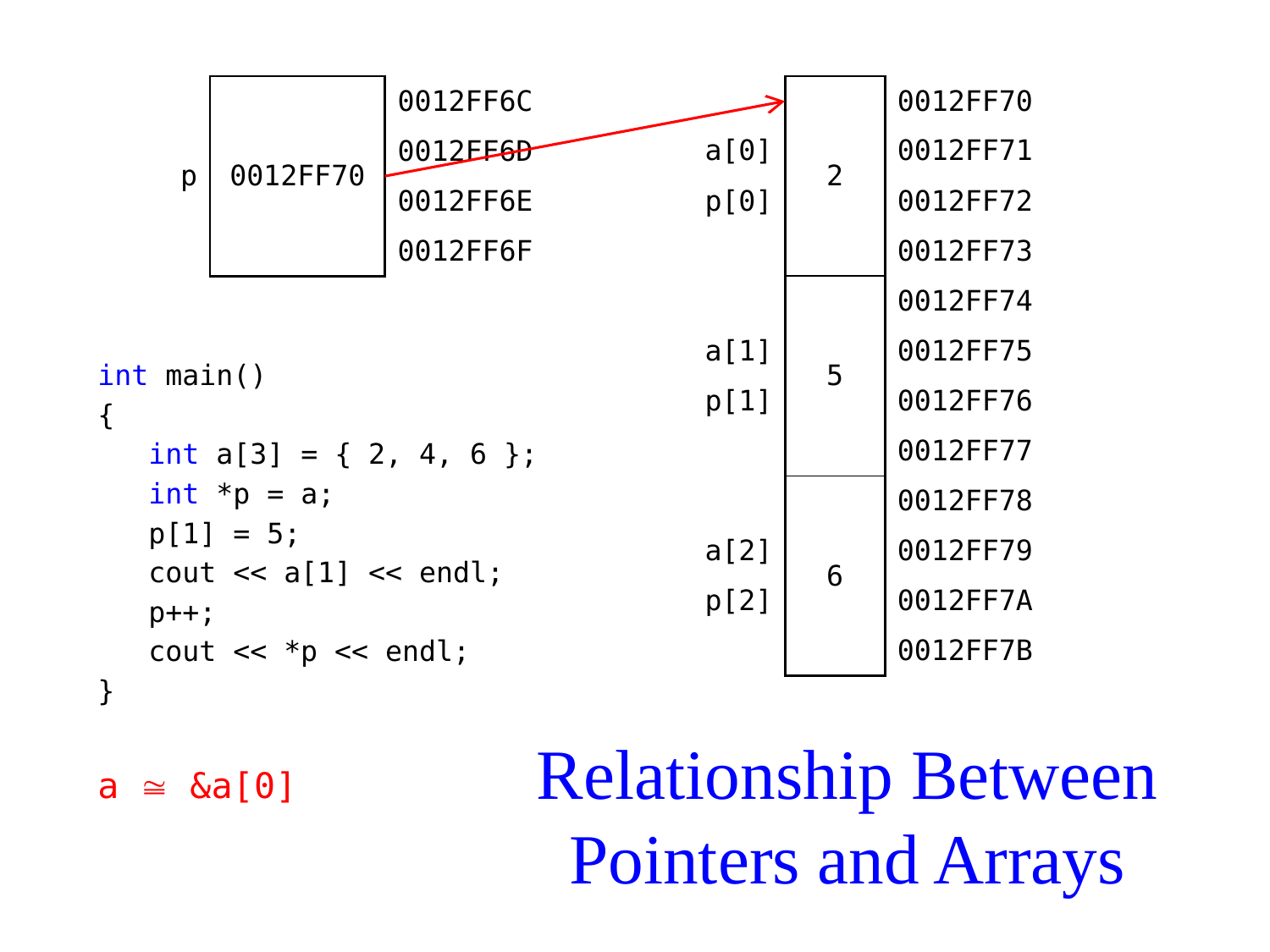

|  | 2 | 0012FF70 |
| --- | --- | --- |
| a[0] |  | 0012FF71 |
| p[0] |  | 0012FF72 |
|  |  | 0012FF73 |
|  | 5 | 0012FF74 |
| a[1] |  | 0012FF75 |
| p[1] |  | 0012FF76 |
|  |  | 0012FF77 |
|  | 6 | 0012FF78 |
| a[2] |  | 0012FF79 |
| p[2] |  | 0012FF7A |
|  |  | 0012FF7B |
| p | 0012FF70 | 0012FF6C |
| --- | --- | --- |
|  |  | 0012FF6D |
|  |  | 0012FF6E |
|  |  | 0012FF6F |

int main()
{
   int a[3] = { 2, 4, 6 };
   int *p = a;
   p[1] = 5;
   cout << a[1] << endl;
   p++;
   cout << *p << endl;
}

a ≅ &a[0]
# Relationship Between Pointers and Arrays